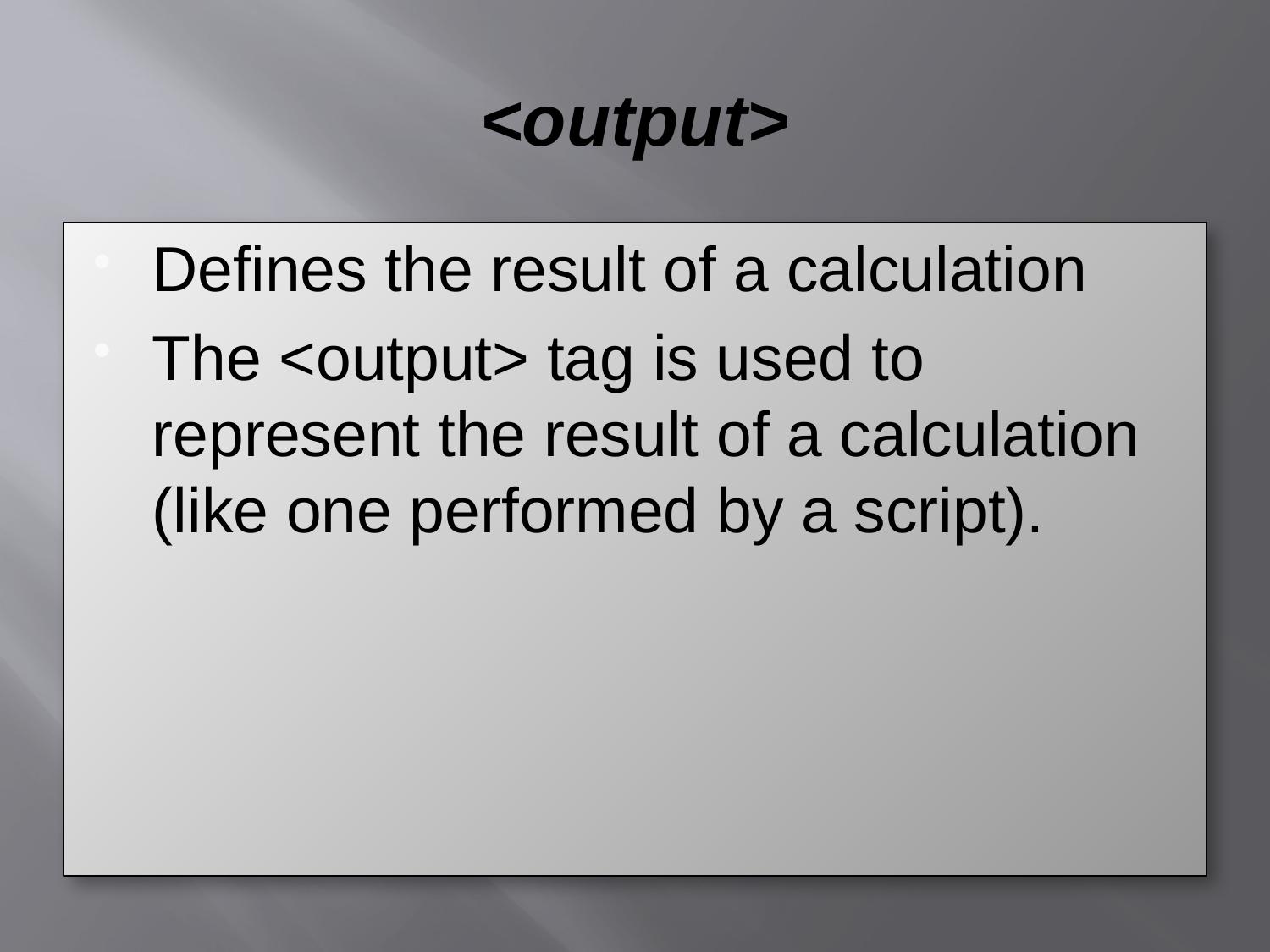

# <output>
Defines the result of a calculation
The <output> tag is used to represent the result of a calculation (like one performed by a script).